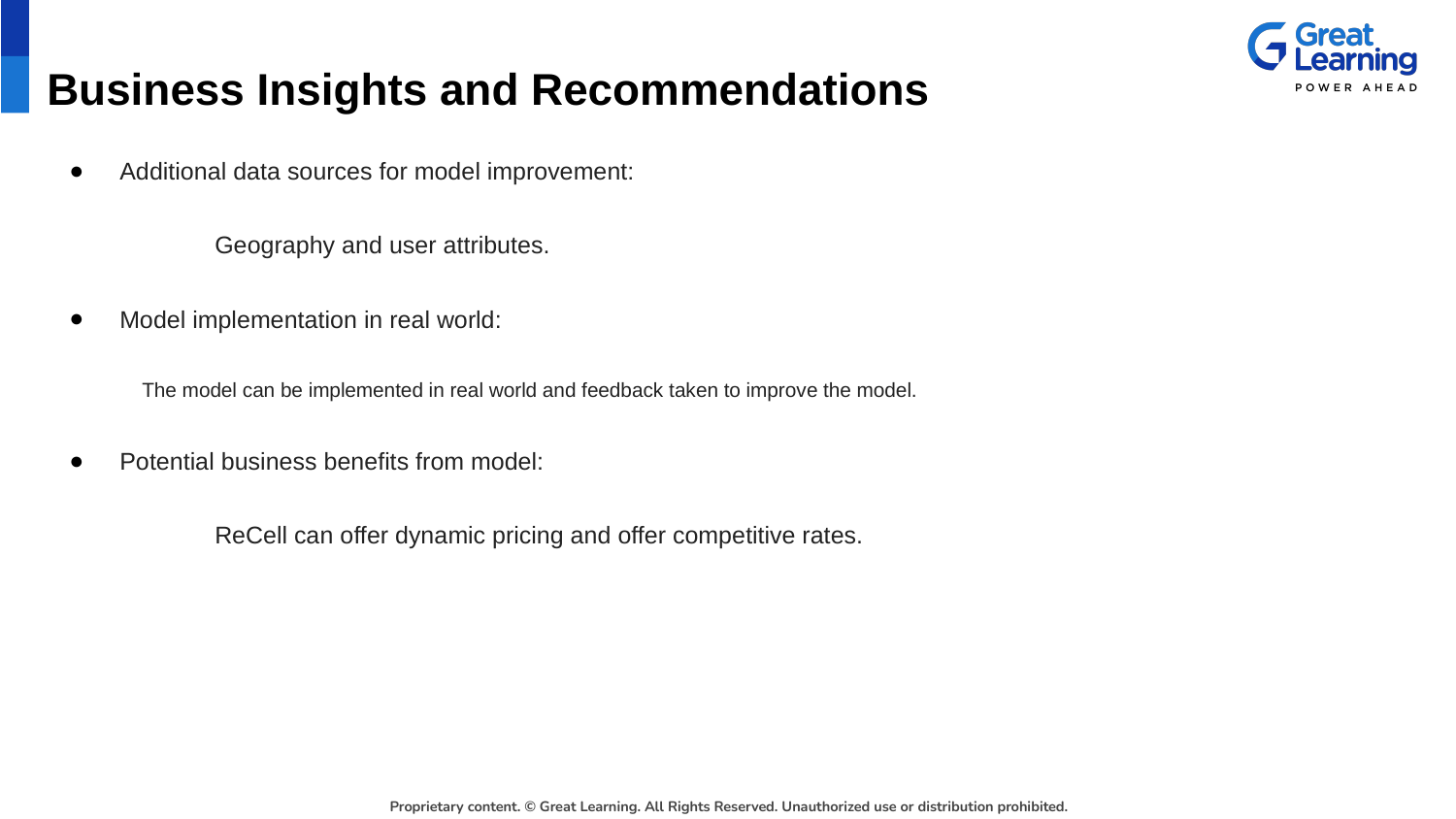

# Business Insights and Recommendations
Additional data sources for model improvement:
	Geography and user attributes.
Model implementation in real world:
The model can be implemented in real world and feedback taken to improve the model.
Potential business benefits from model:
	ReCell can offer dynamic pricing and offer competitive rates.